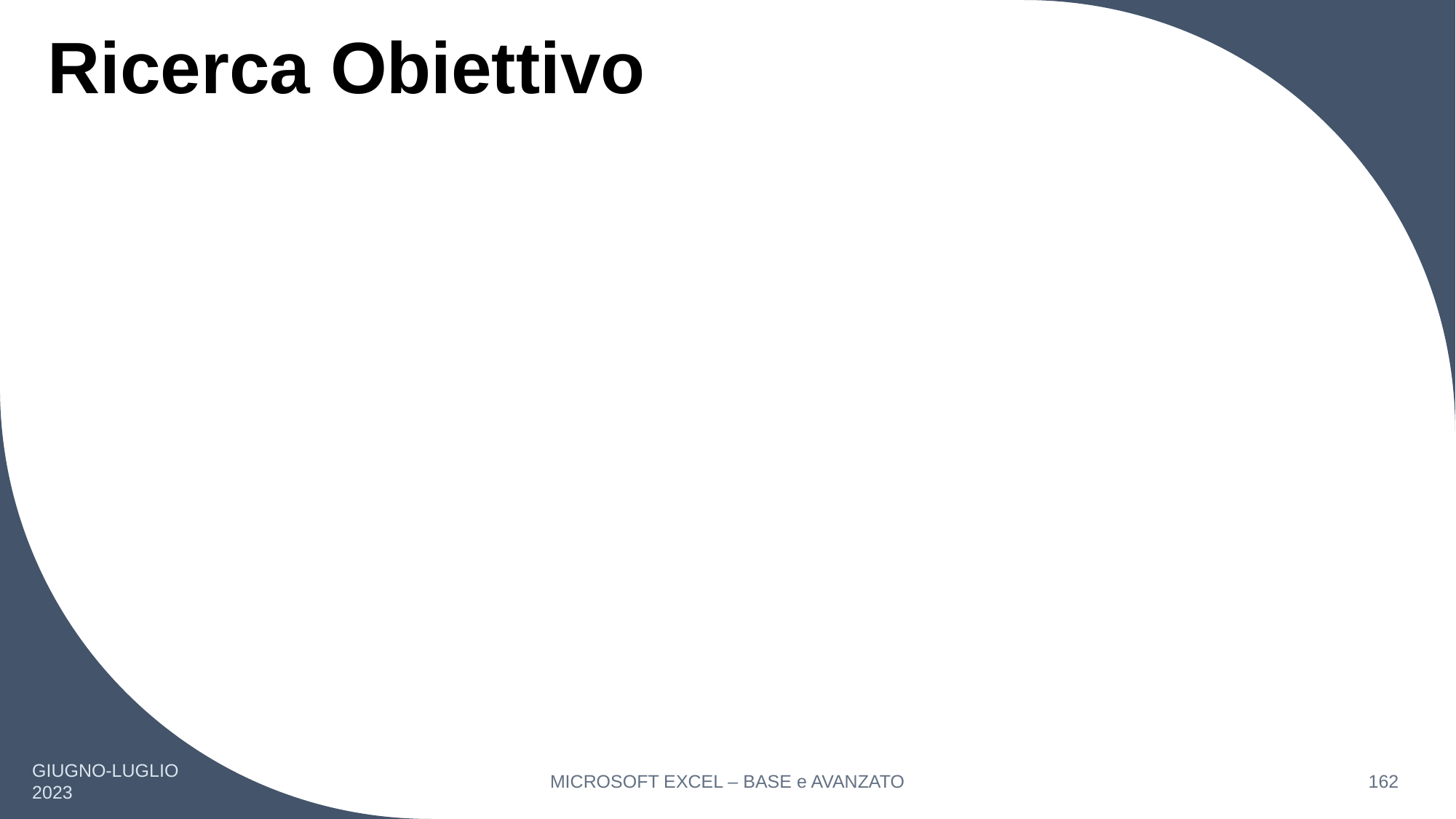

# Ricerca Obiettivo
GIUGNO-LUGLIO 2023
MICROSOFT EXCEL – BASE e AVANZATO
162